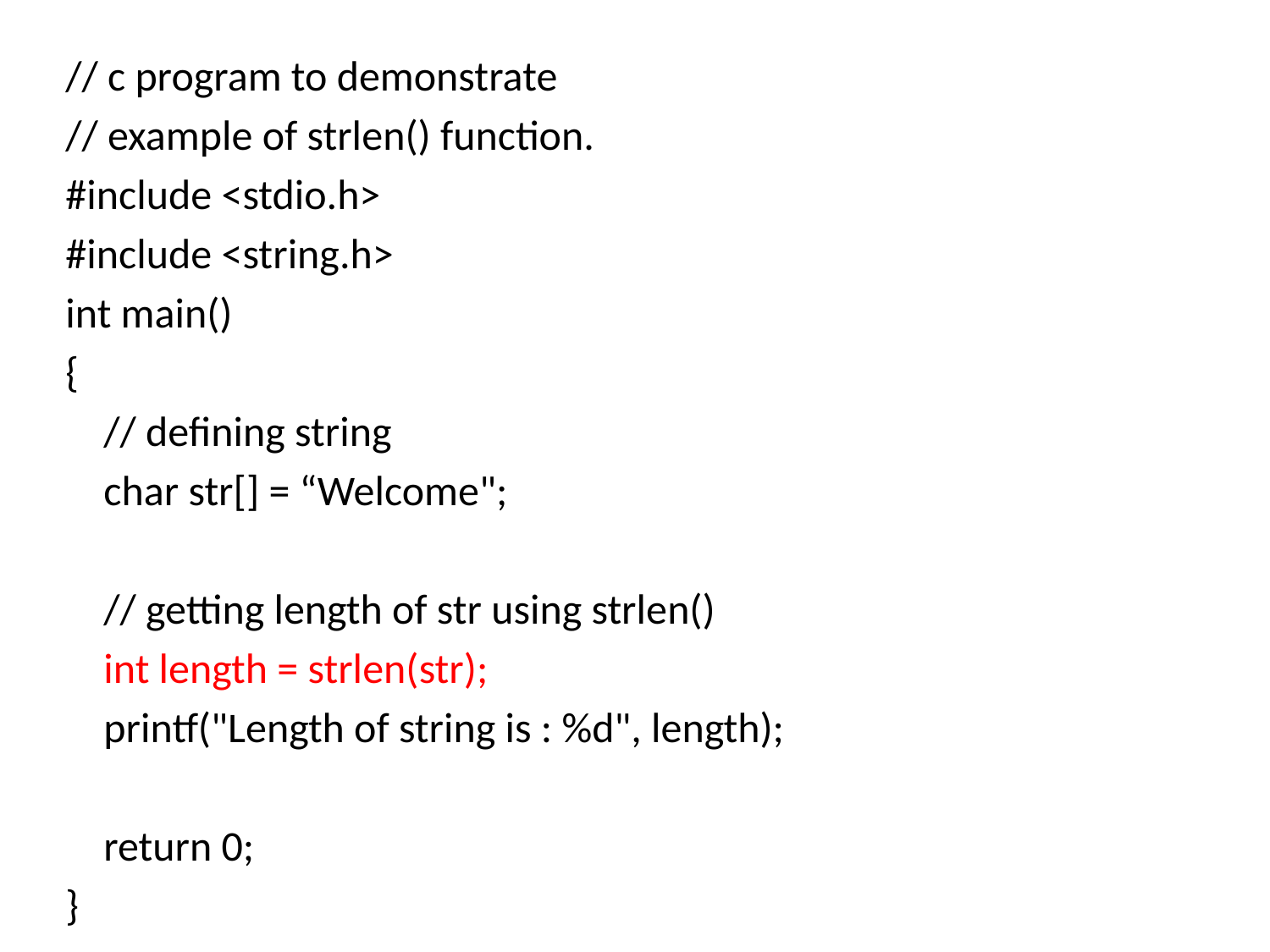

// c program to demonstrate
// example of strlen() function.
#include <stdio.h>
#include <string.h>
int main()
{
    // defining string
    char str[] = “Welcome";

    // getting length of str using strlen()
    int length = strlen(str);
    printf("Length of string is : %d", length);

    return 0;
}